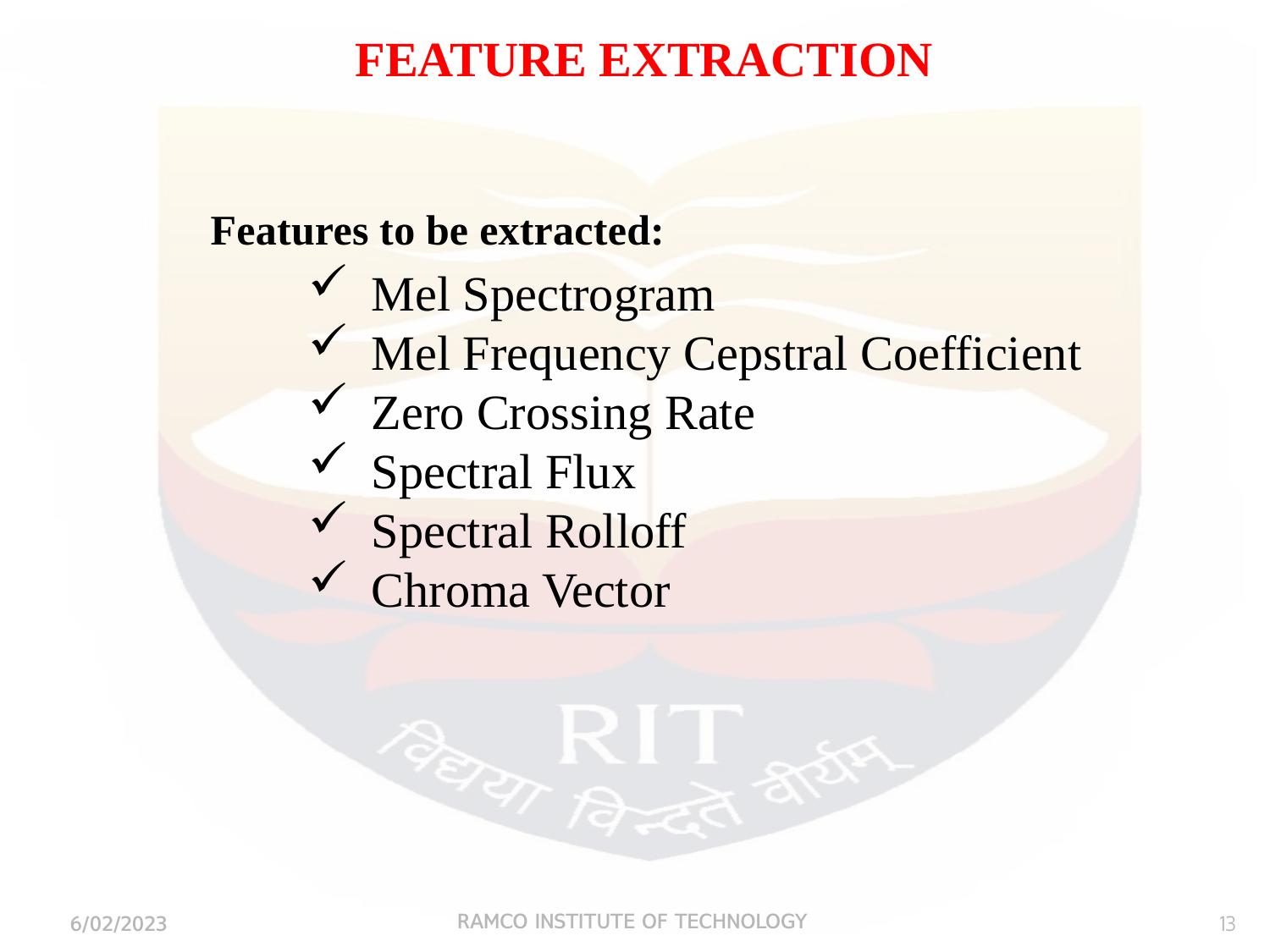

FEATURE EXTRACTION

Mel Spectrogram
Mel Frequency Cepstral Coefficient
Zero Crossing Rate
Spectral Flux
Spectral Rolloff
Chroma Vector
Features to be extracted:

RAMCO INSTITUTE OF TECHNOLOGY
6/02/2023
13